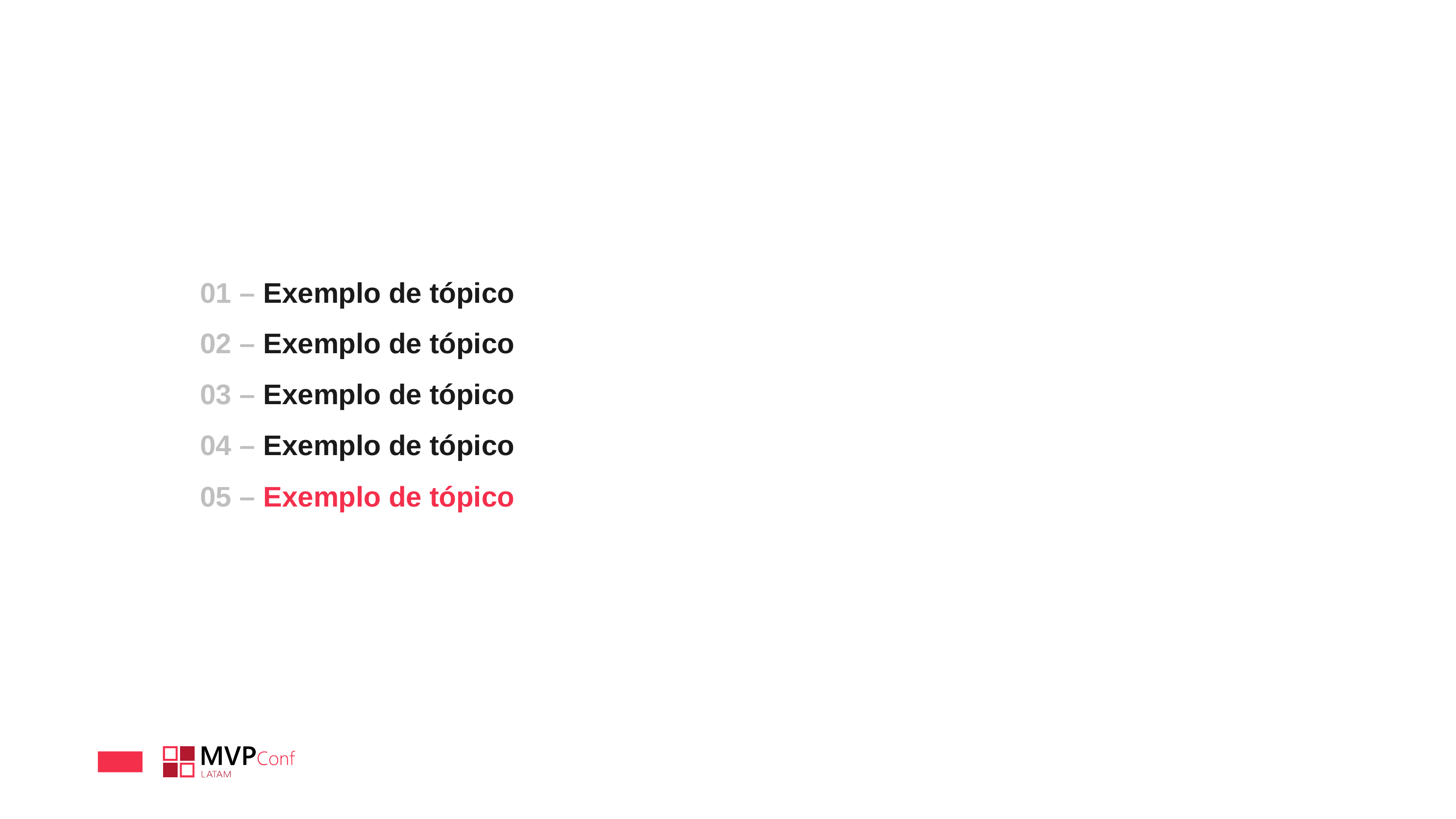

01 – Exemplo de tópico
02 – Exemplo de tópico
03 – Exemplo de tópico
04 – Exemplo de tópico
05 – Exemplo de tópico